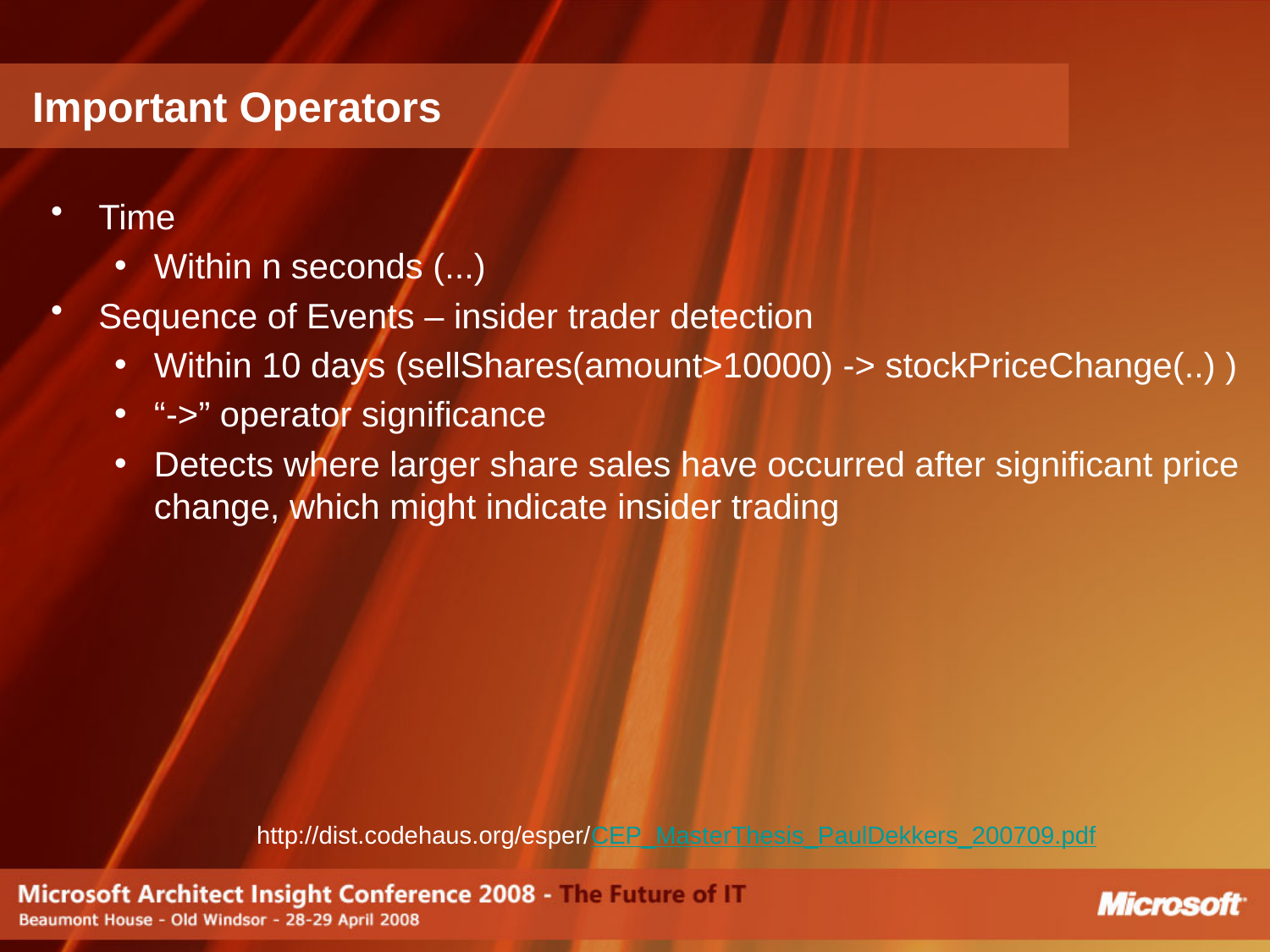

# Important Operators
Time
Within n seconds (...)
Sequence of Events – insider trader detection
Within 10 days (sellShares(amount>10000) -> stockPriceChange(..) )
“->” operator significance
Detects where larger share sales have occurred after significant price change, which might indicate insider trading

http://dist.codehaus.org/esper/CEP_MasterThesis_PaulDekkers_200709.pdf